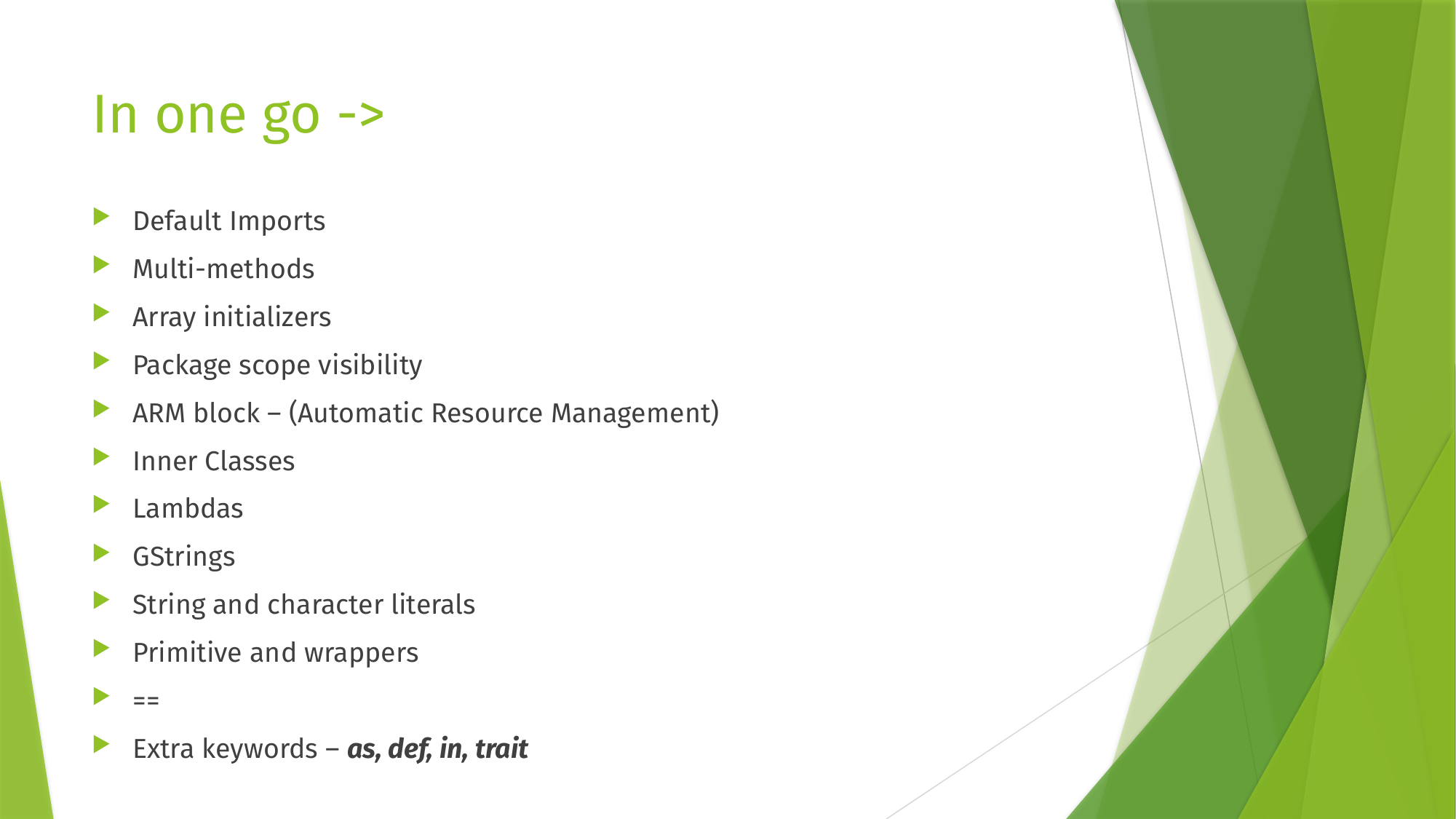

# In one go ->
Default Imports
Multi-methods
Array initializers
Package scope visibility
ARM block – (Automatic Resource Management)
Inner Classes
Lambdas
GStrings
String and character literals
Primitive and wrappers
==
Extra keywords – as, def, in, trait